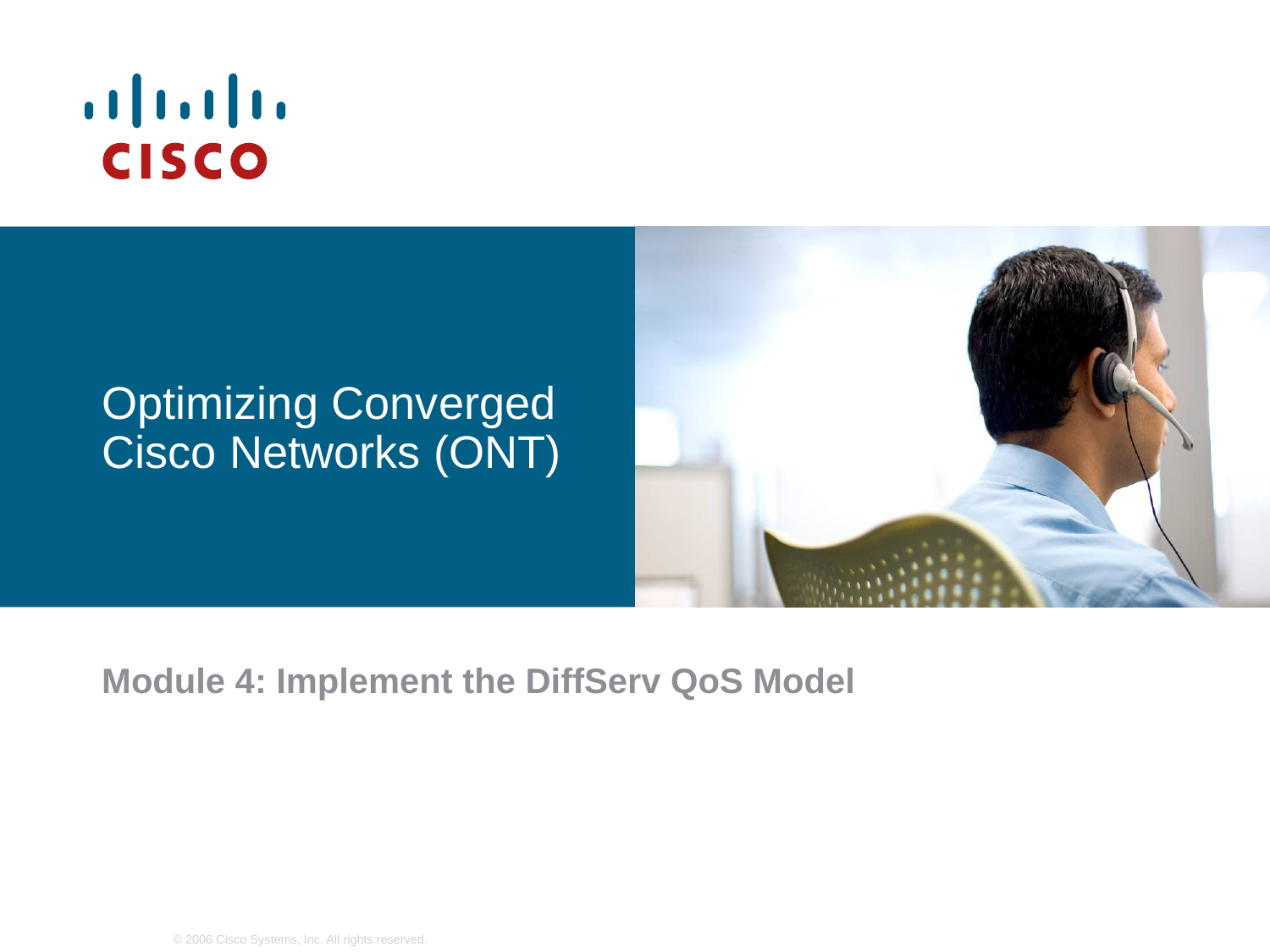

# Optimizing Converged Cisco Networks (ONT)
Module 4: Implement the DiffServ QoS Model